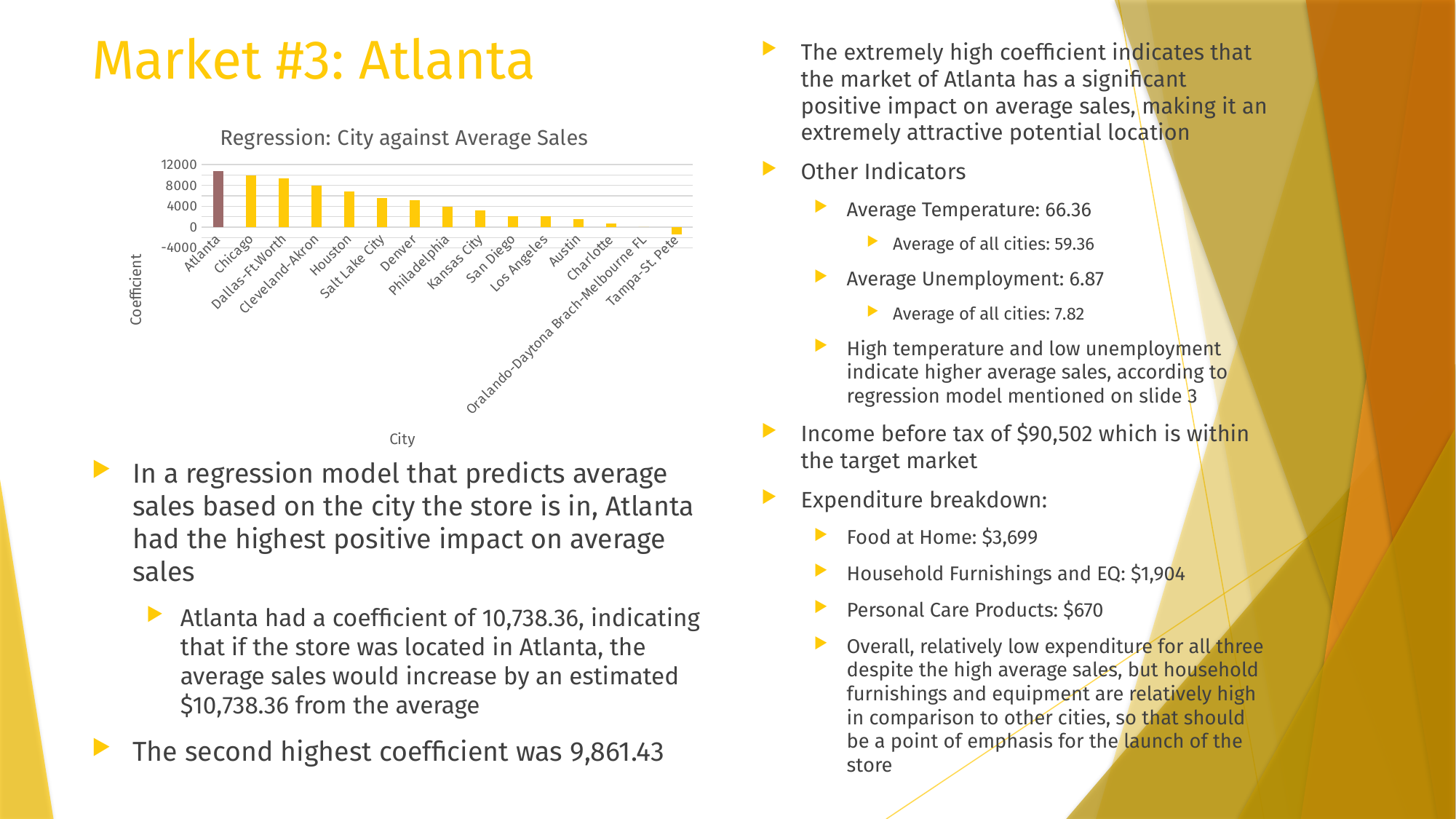

# Market #3: Atlanta
The extremely high coefficient indicates that the market of Atlanta has a significant positive impact on average sales, making it an extremely attractive potential location
Other Indicators
Average Temperature: 66.36
Average of all cities: 59.36
Average Unemployment: 6.87
Average of all cities: 7.82
High temperature and low unemployment indicate higher average sales, according to regression model mentioned on slide 3
Income before tax of $90,502 which is within the target market
Expenditure breakdown:
Food at Home: $3,699
Household Furnishings and EQ: $1,904
Personal Care Products: $670
Overall, relatively low expenditure for all three despite the high average sales, but household furnishings and equipment are relatively high in comparison to other cities, so that should be a point of emphasis for the launch of the store

### Chart: Regression: City against Average Sales

| Category | Coefficient |
|---|---|
| Atlanta | 10738.359486030267 |
| Chicago | 9861.436703274117 |
| Dallas-Ft.Worth | 9342.178748368358 |
| Cleveland-Akron | 7954.071427522562 |
| Houston | 6867.239603142516 |
| Salt Lake City | 5572.463699298766 |
| Denver | 5116.256727822777 |
| Philadelphia | 3949.265984692981 |
| Kansas City | 3139.495179845619 |
| San Diego | 2131.8870915547095 |
| Los Angeles | 2050.6838751268388 |
| Austin | 1477.7868352136302 |
| Charlotte | 655.5975471319588 |
| Oralando-Daytona Brach-Melbourne FL | 0.0 |
| Tampa-St. Pete | -1446.4414618689536 |
In a regression model that predicts average sales based on the city the store is in, Atlanta had the highest positive impact on average sales
Atlanta had a coefficient of 10,738.36, indicating that if the store was located in Atlanta, the average sales would increase by an estimated $10,738.36 from the average
The second highest coefficient was 9,861.43